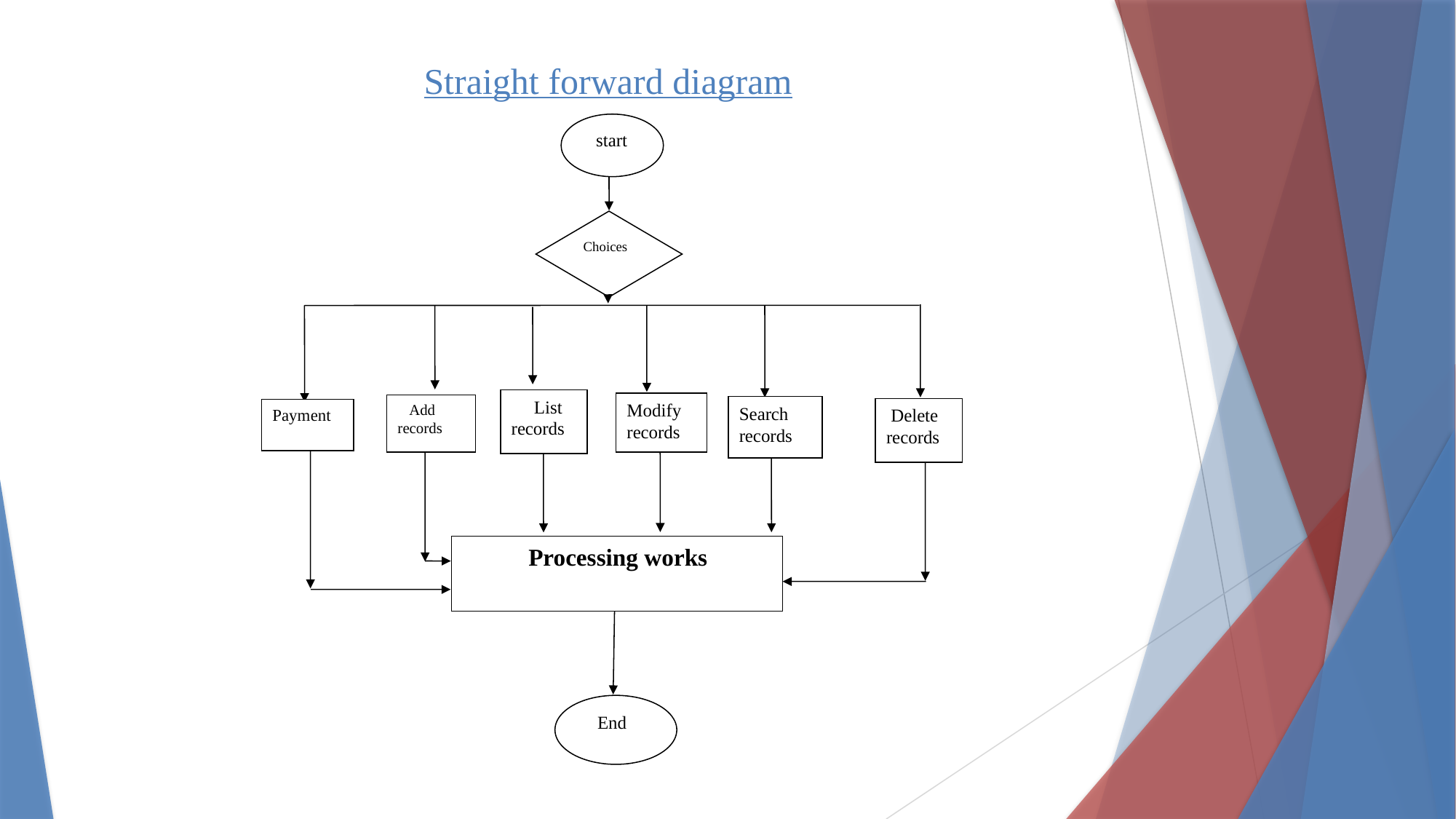

# Straight forward diagram

  start

Choices

     List   records
Modify records
   Add records
Search records
 Delete records
Payment

           Processing works

   End